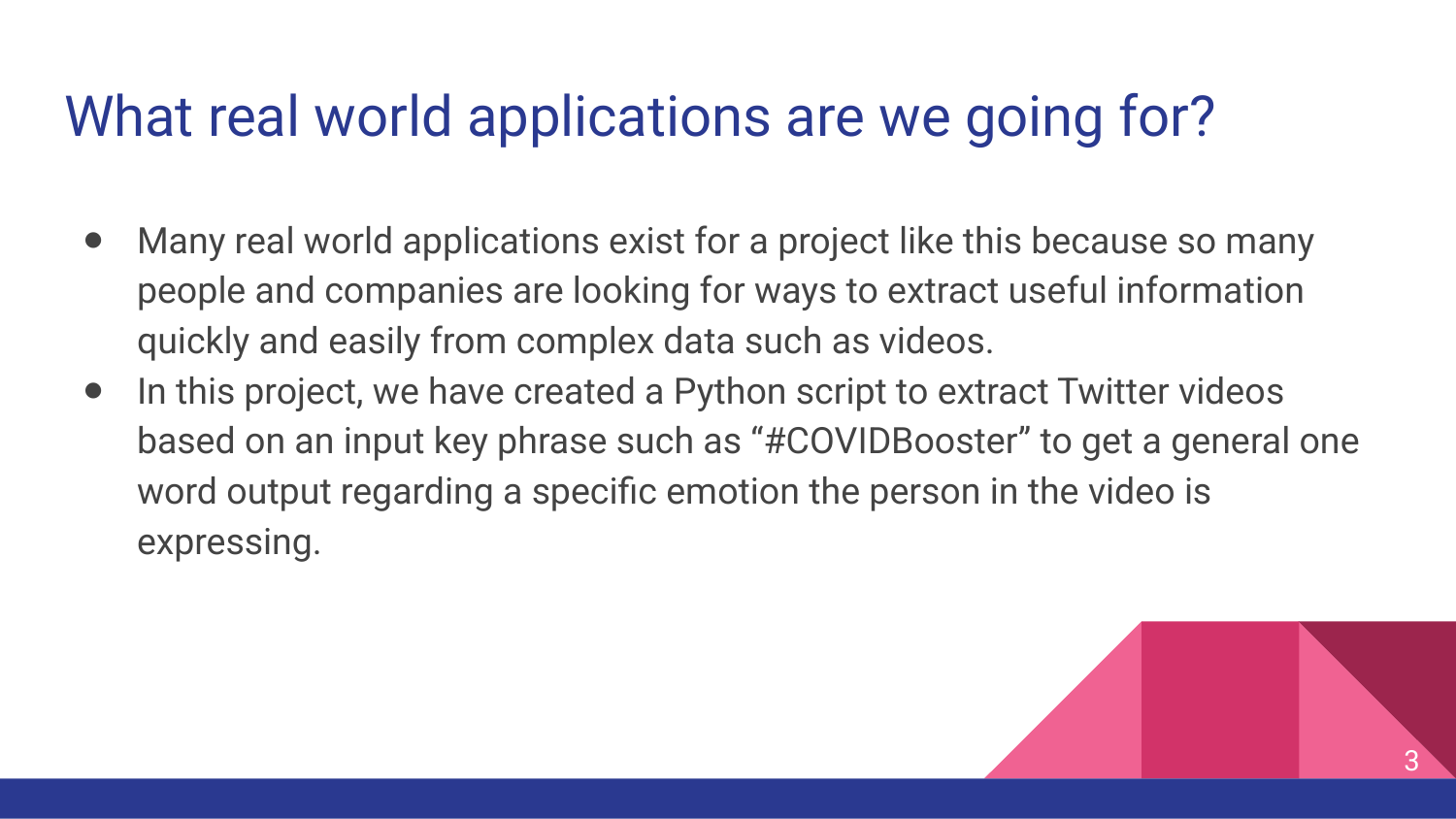

# What real world applications are we going for?
Many real world applications exist for a project like this because so many people and companies are looking for ways to extract useful information quickly and easily from complex data such as videos.
In this project, we have created a Python script to extract Twitter videos based on an input key phrase such as “#COVIDBooster” to get a general one word output regarding a specific emotion the person in the video is expressing.
3